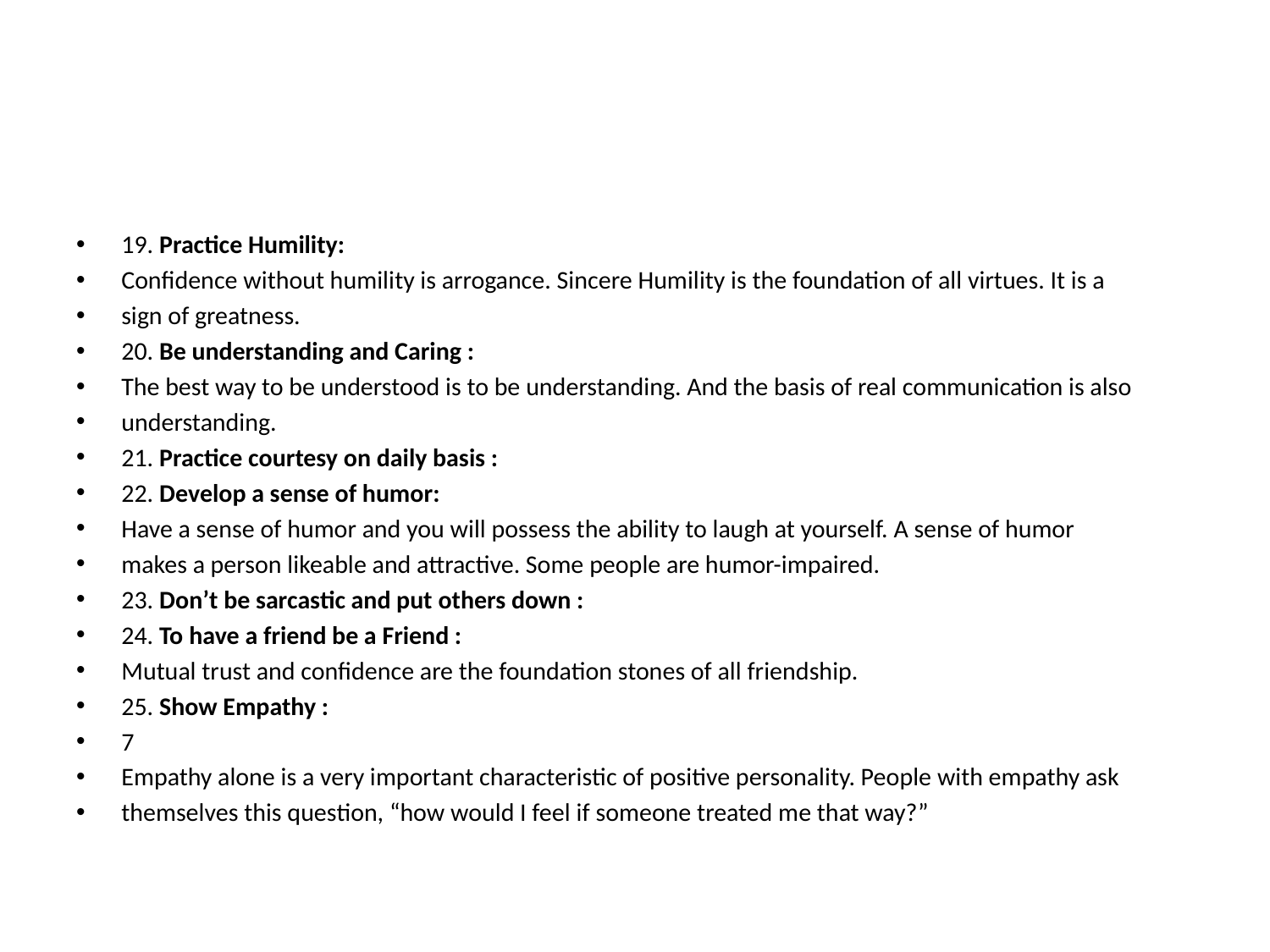

#
19. Practice Humility:
Confidence without humility is arrogance. Sincere Humility is the foundation of all virtues. It is a
sign of greatness.
20. Be understanding and Caring :
The best way to be understood is to be understanding. And the basis of real communication is also
understanding.
21. Practice courtesy on daily basis :
22. Develop a sense of humor:
Have a sense of humor and you will possess the ability to laugh at yourself. A sense of humor
makes a person likeable and attractive. Some people are humor-impaired.
23. Don’t be sarcastic and put others down :
24. To have a friend be a Friend :
Mutual trust and confidence are the foundation stones of all friendship.
25. Show Empathy :
7
Empathy alone is a very important characteristic of positive personality. People with empathy ask
themselves this question, “how would I feel if someone treated me that way?”